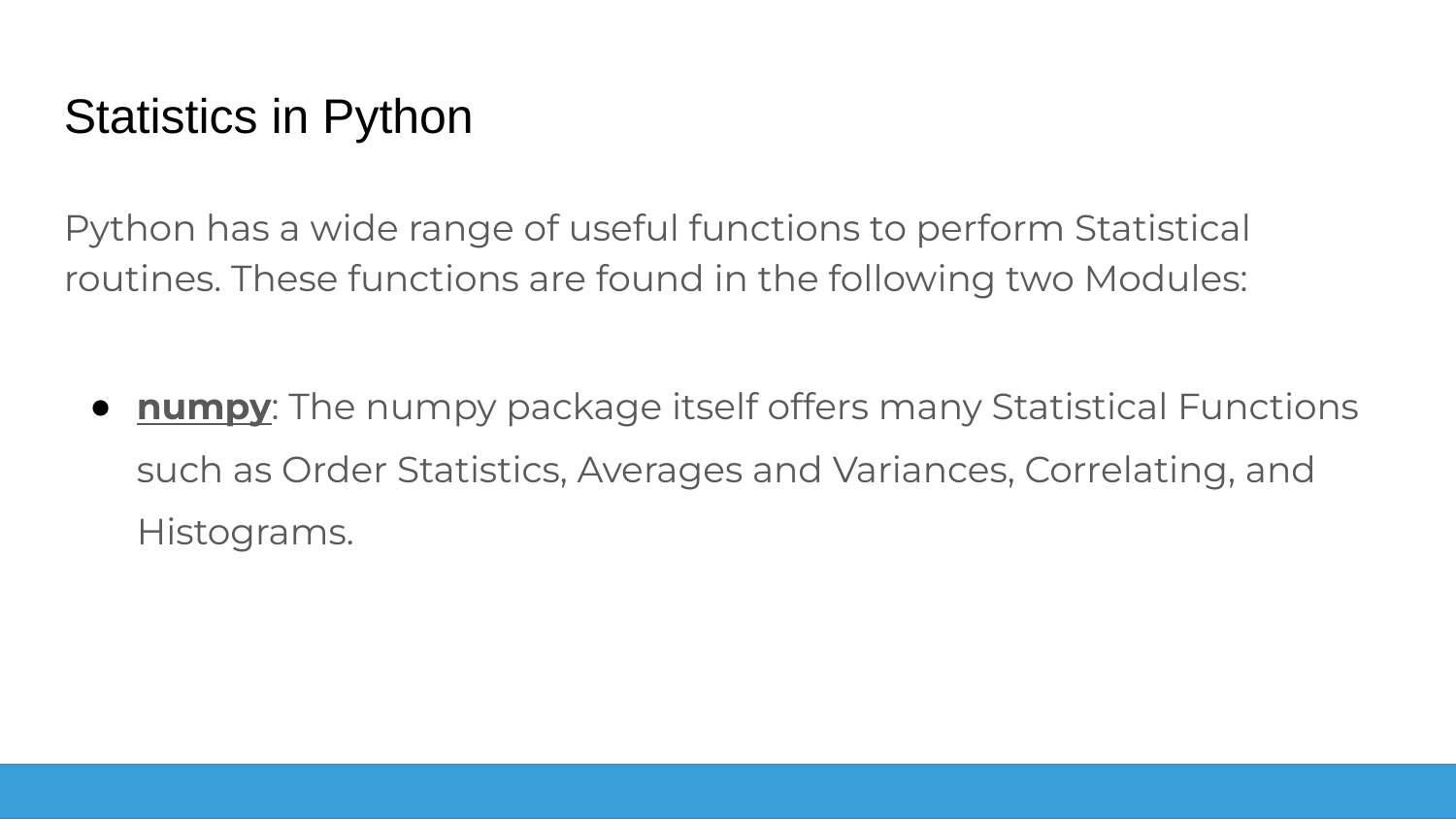

Statistics in Python
Python has a wide range of useful functions to perform Statistical routines. These functions are found in the following two Modules:
numpy: The numpy package itself offers many Statistical Functions such as Order Statistics, Averages and Variances, Correlating, and Histograms.